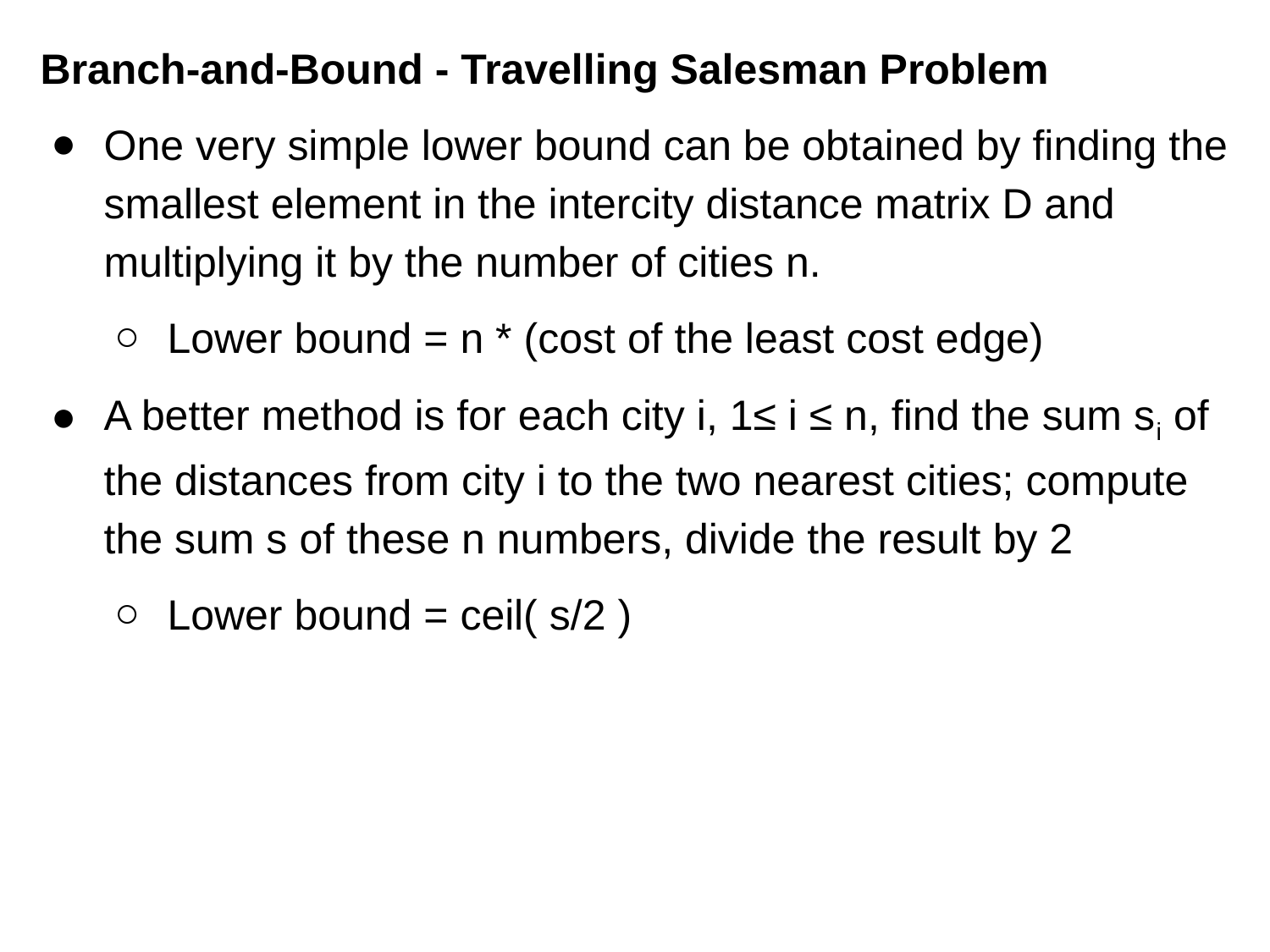

Branch-and-Bound - Travelling Salesman Problem
One very simple lower bound can be obtained by finding the smallest element in the intercity distance matrix D and multiplying it by the number of cities n.
Lower bound = n * (cost of the least cost edge)
A better method is for each city i, 1≤ i ≤ n, find the sum si of the distances from city i to the two nearest cities; compute the sum s of these n numbers, divide the result by 2
Lower bound = ceil( s/2 )